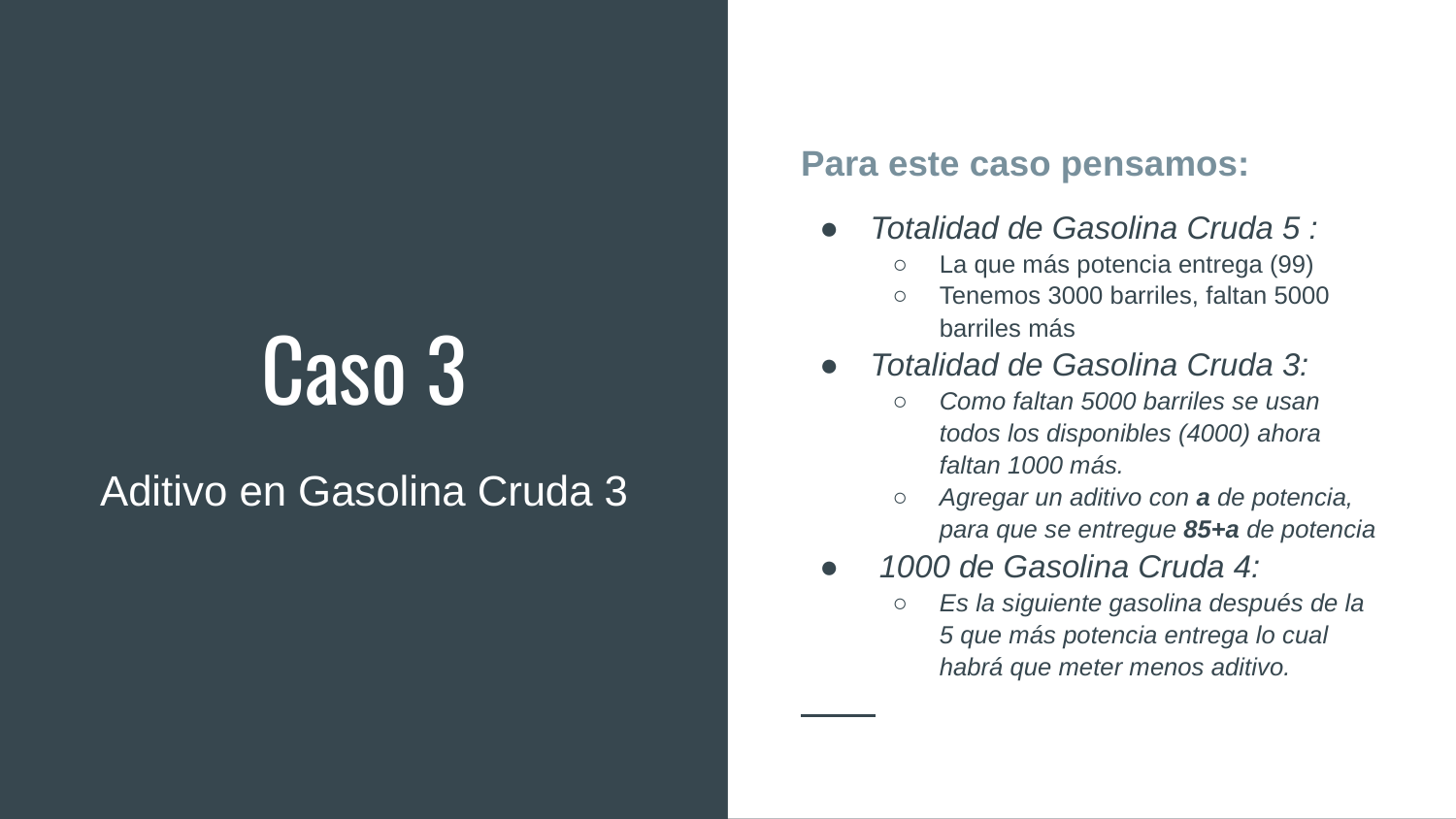

Para este caso pensamos:
Totalidad de Gasolina Cruda 5 :
La que más potencia entrega (99)
Tenemos 3000 barriles, faltan 5000 barriles más
Totalidad de Gasolina Cruda 3:
Como faltan 5000 barriles se usan todos los disponibles (4000) ahora faltan 1000 más.
Agregar un aditivo con a de potencia, para que se entregue 85+a de potencia
 1000 de Gasolina Cruda 4:
Es la siguiente gasolina después de la 5 que más potencia entrega lo cual habrá que meter menos aditivo.
# Caso 3
Aditivo en Gasolina Cruda 3